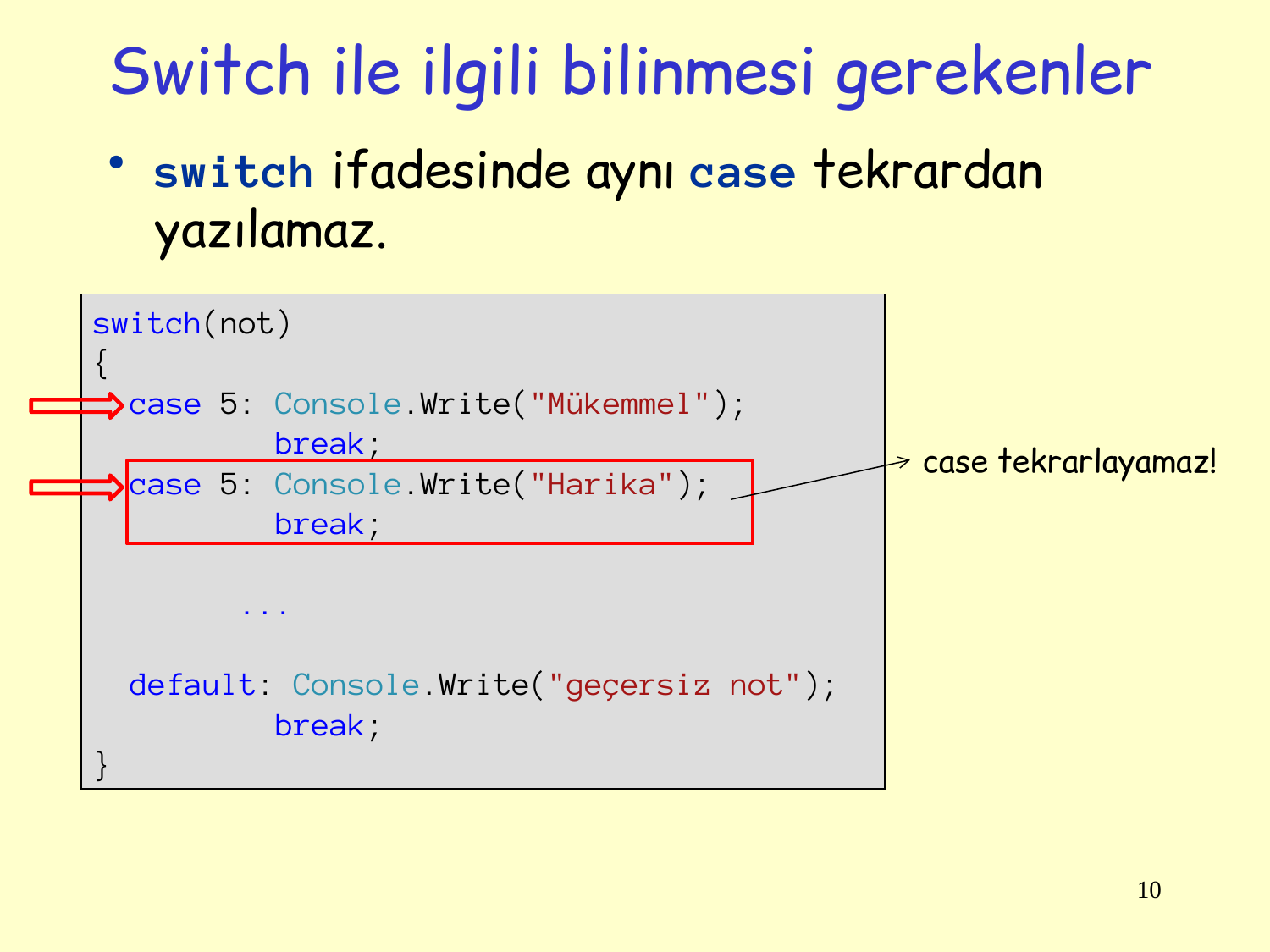

# Switch ile ilgili bilinmesi gerekenler
switch ifadesinde aynı case tekrardan yazılamaz.

switch(not)
{
  case 5: Console.Write("Mükemmel");
          break;
  case 5: Console.Write("Harika");
          break;

 	 ...

  default: Console.Write("geçersiz not");
          break;
}

case tekrarlayamaz!

10